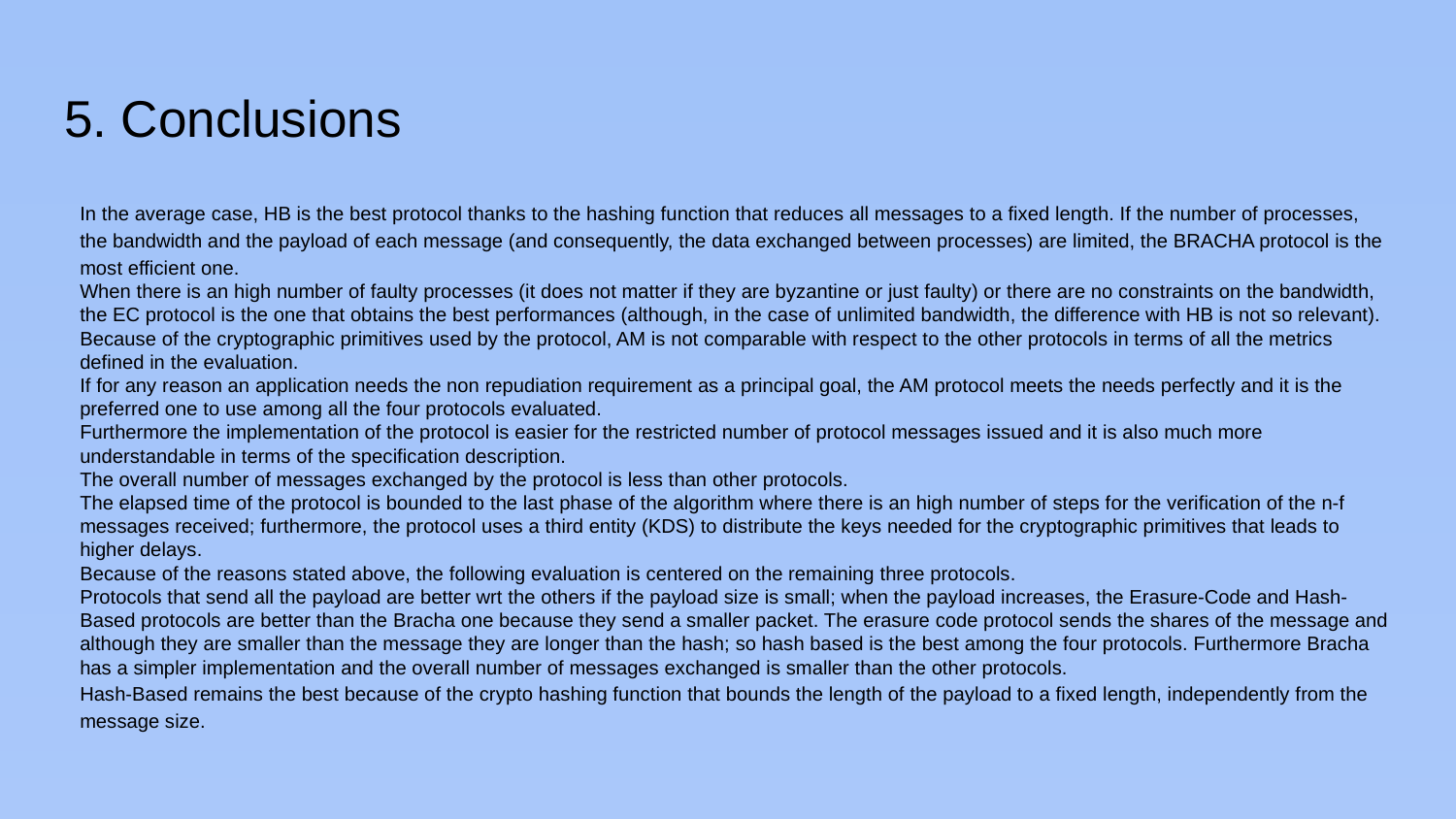

# 5. Conclusions
In the average case, HB is the best protocol thanks to the hashing function that reduces all messages to a fixed length. If the number of processes, the bandwidth and the payload of each message (and consequently, the data exchanged between processes) are limited, the BRACHA protocol is the most efficient one.
When there is an high number of faulty processes (it does not matter if they are byzantine or just faulty) or there are no constraints on the bandwidth, the EC protocol is the one that obtains the best performances (although, in the case of unlimited bandwidth, the difference with HB is not so relevant).
Because of the cryptographic primitives used by the protocol, AM is not comparable with respect to the other protocols in terms of all the metrics defined in the evaluation.
If for any reason an application needs the non repudiation requirement as a principal goal, the AM protocol meets the needs perfectly and it is the preferred one to use among all the four protocols evaluated.
Furthermore the implementation of the protocol is easier for the restricted number of protocol messages issued and it is also much more understandable in terms of the specification description.
The overall number of messages exchanged by the protocol is less than other protocols.
The elapsed time of the protocol is bounded to the last phase of the algorithm where there is an high number of steps for the verification of the n-f messages received; furthermore, the protocol uses a third entity (KDS) to distribute the keys needed for the cryptographic primitives that leads to higher delays.
Because of the reasons stated above, the following evaluation is centered on the remaining three protocols.
Protocols that send all the payload are better wrt the others if the payload size is small; when the payload increases, the Erasure-Code and Hash-Based protocols are better than the Bracha one because they send a smaller packet. The erasure code protocol sends the shares of the message and although they are smaller than the message they are longer than the hash; so hash based is the best among the four protocols. Furthermore Bracha has a simpler implementation and the overall number of messages exchanged is smaller than the other protocols.
Hash-Based remains the best because of the crypto hashing function that bounds the length of the payload to a fixed length, independently from the message size.